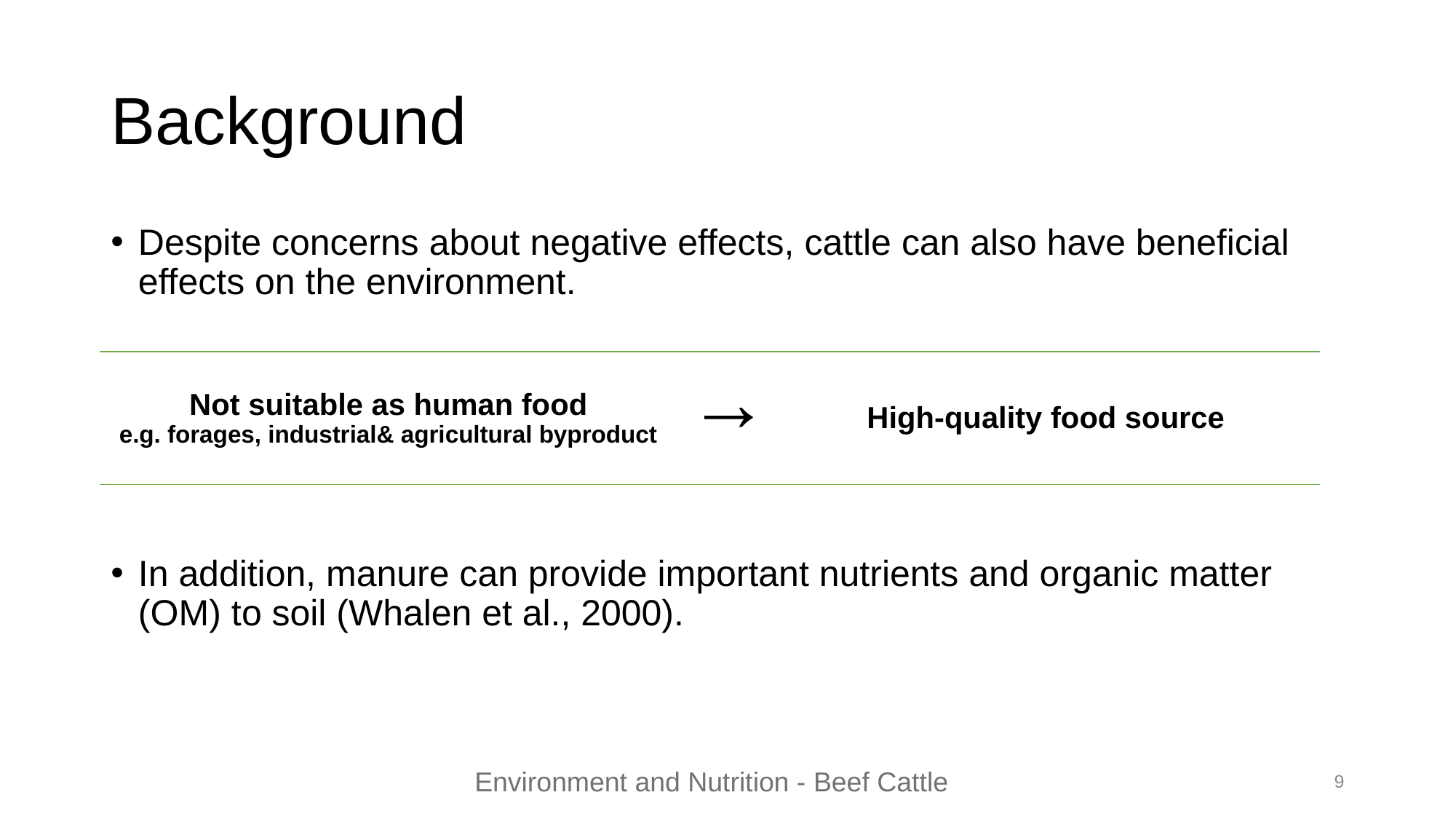

# Background
Despite concerns about negative effects, cattle can also have beneficial effects on the environment.

In addition, manure can provide important nutrients and organic matter (OM) to soil (Whalen et al., 2000).
| Not suitable as human food e.g. forages, industrial& agricultural byproduct | → | High-quality food source |
| --- | --- | --- |
Environment and Nutrition - Beef Cattle
9